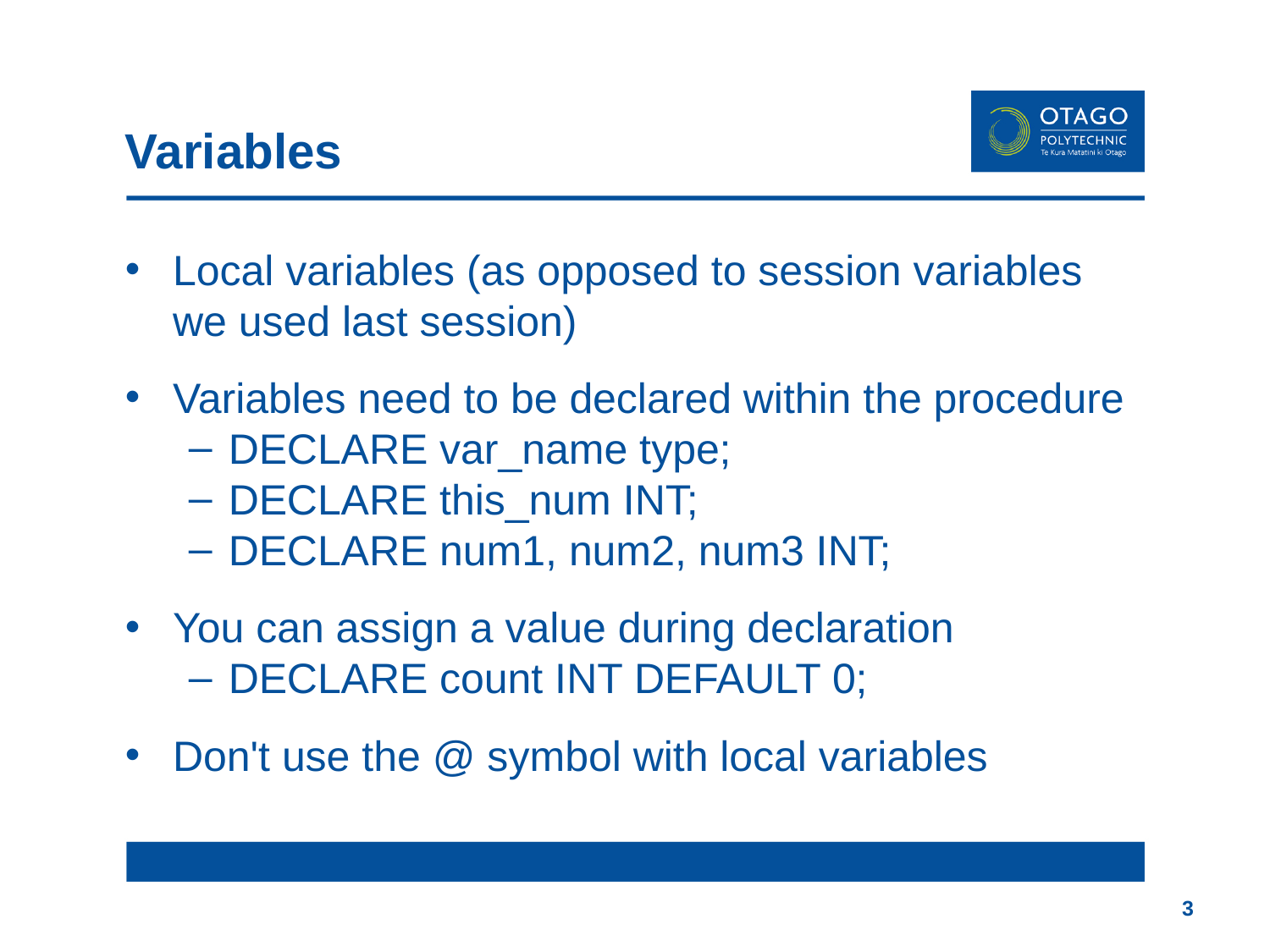

# Variables
Local variables (as opposed to session variables we used last session)
Variables need to be declared within the procedure
DECLARE var_name type;
DECLARE this_num INT;
DECLARE num1, num2, num3 INT;
You can assign a value during declaration
DECLARE count INT DEFAULT 0;
Don't use the @ symbol with local variables
3